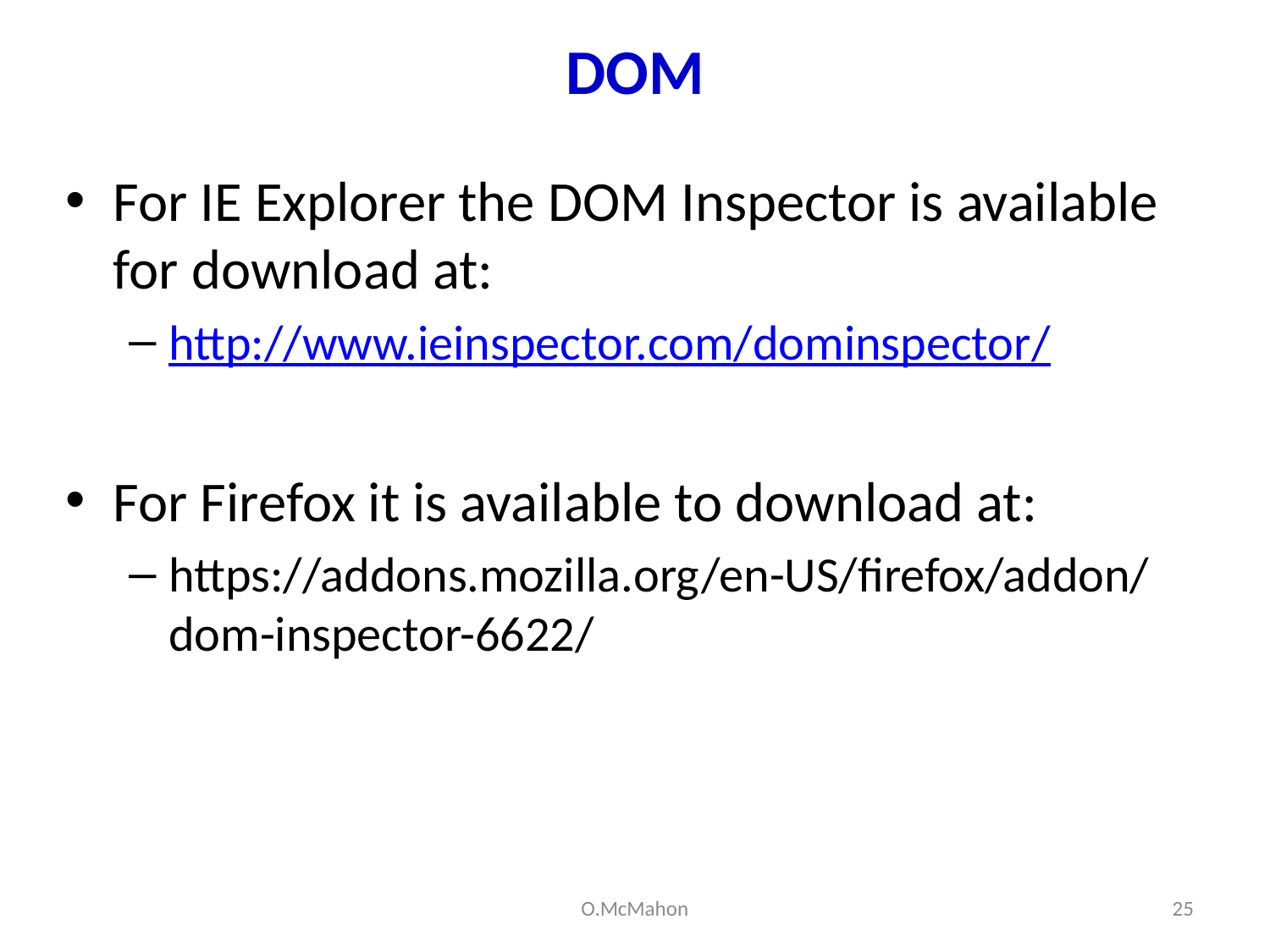

# DOM
For IE Explorer the DOM Inspector is available for download at:
http://www.ieinspector.com/dominspector/

For Firefox it is available to download at:
https://addons.mozilla.org/en-US/firefox/addon/dom-inspector-6622/
O.McMahon
25